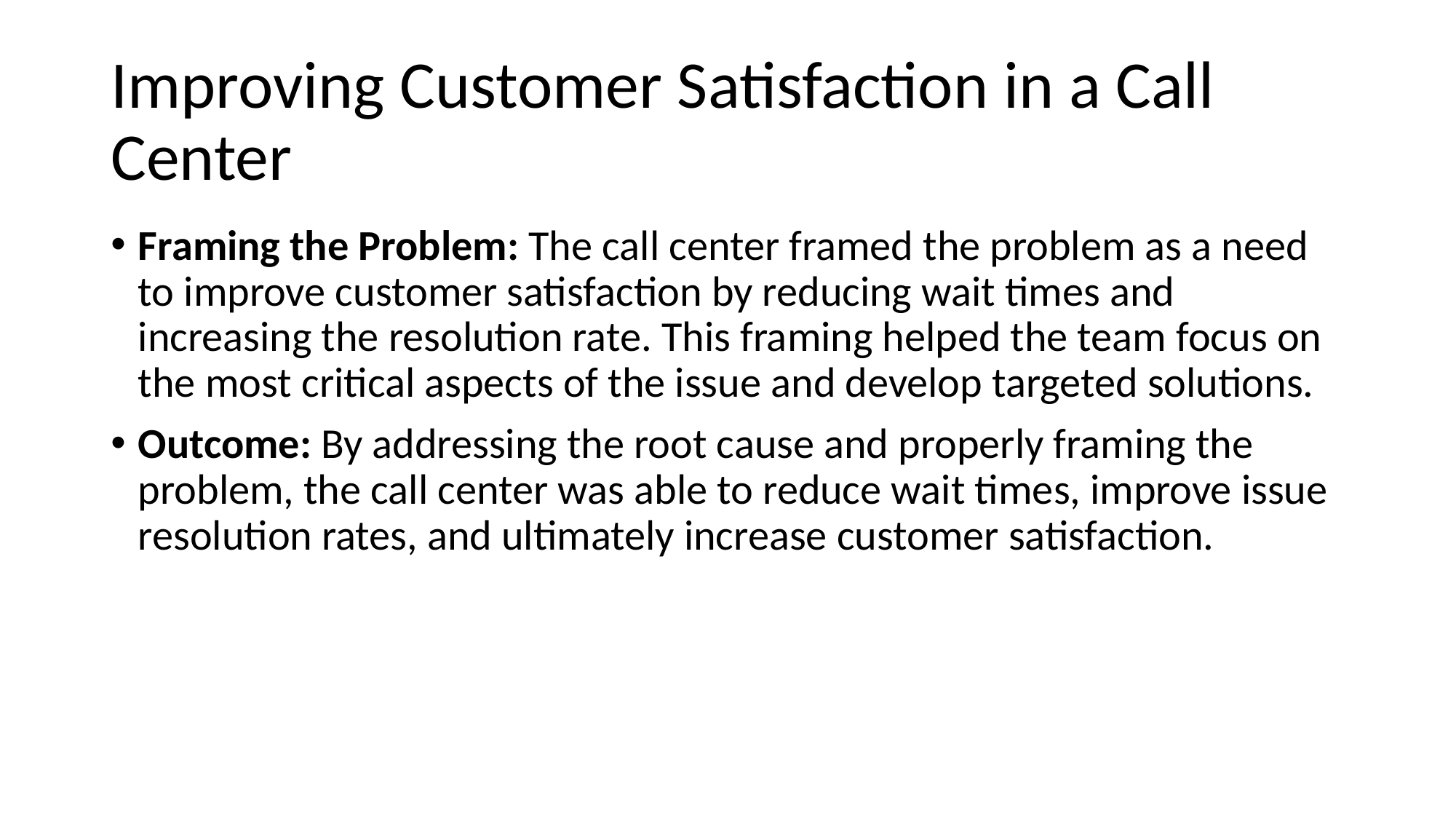

# Improving Customer Satisfaction in a Call Center
Framing the Problem: The call center framed the problem as a need to improve customer satisfaction by reducing wait times and increasing the resolution rate. This framing helped the team focus on the most critical aspects of the issue and develop targeted solutions.
Outcome: By addressing the root cause and properly framing the problem, the call center was able to reduce wait times, improve issue resolution rates, and ultimately increase customer satisfaction.